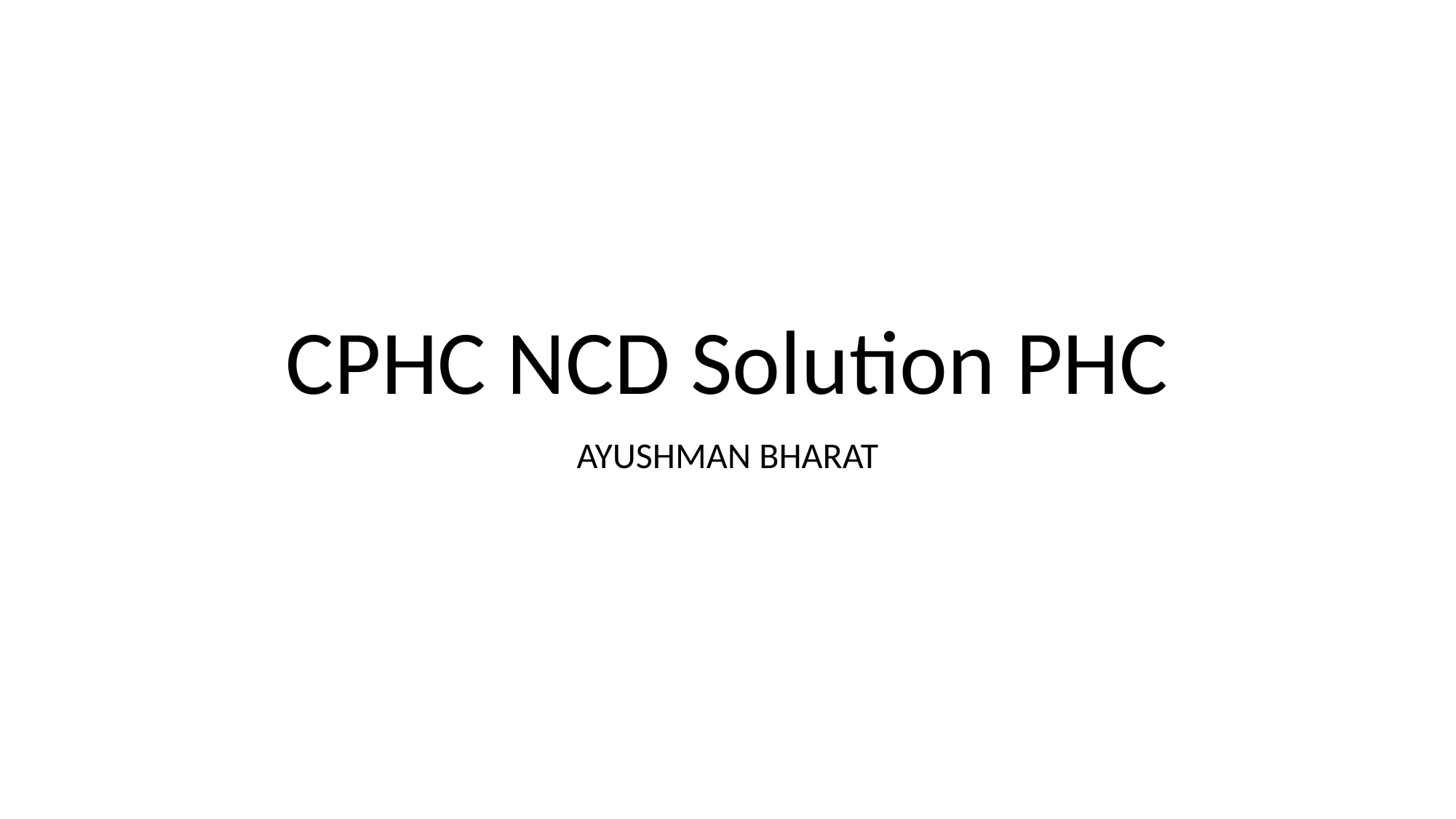

# CPHC NCD Solution PHC
AYUSHMAN BHARAT